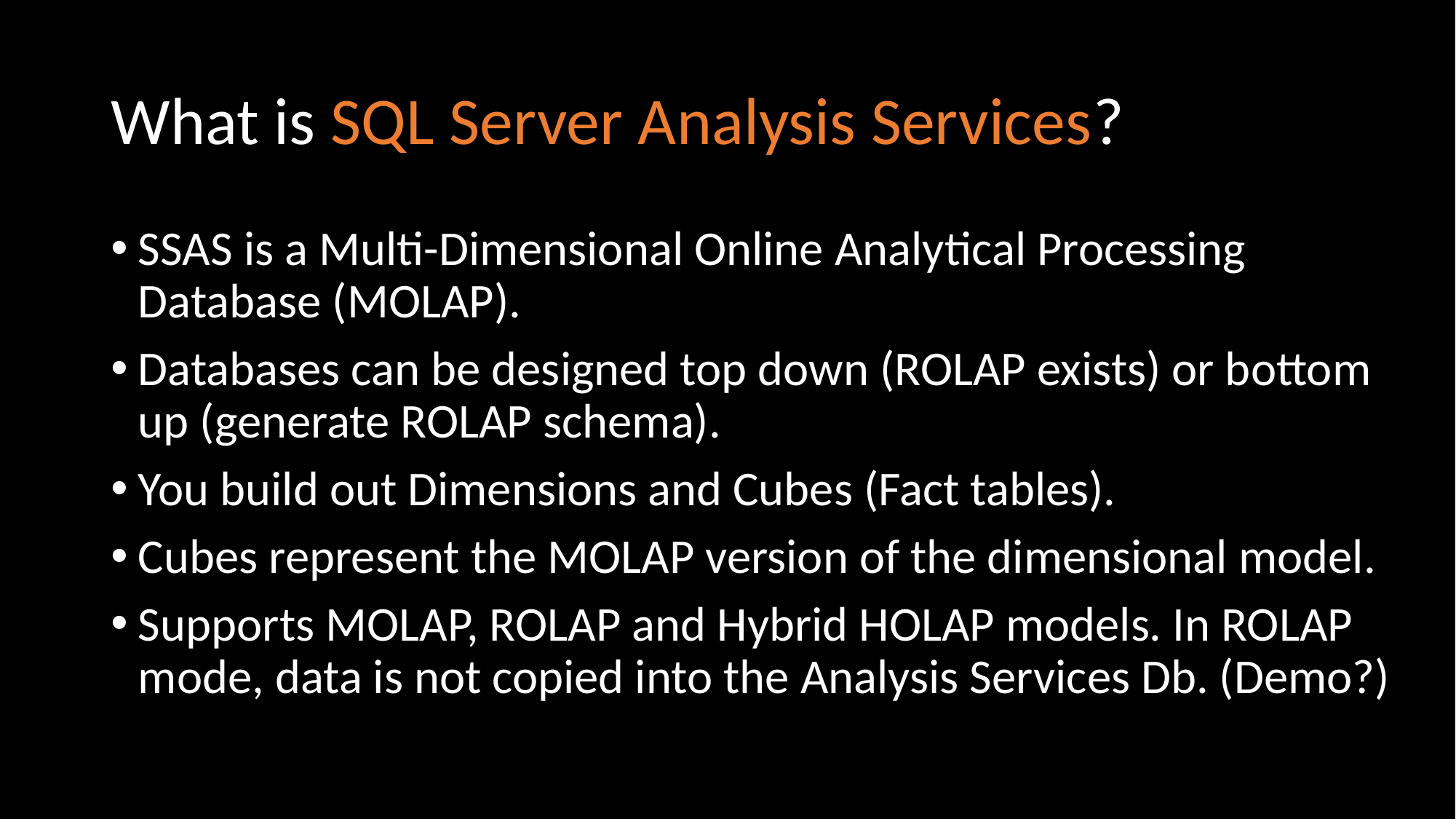

# What is SQL Server Analysis Services?
SSAS is a Multi-Dimensional Online Analytical Processing Database (MOLAP).
Databases can be designed top down (ROLAP exists) or bottom up (generate ROLAP schema).
You build out Dimensions and Cubes (Fact tables).
Cubes represent the MOLAP version of the dimensional model.
Supports MOLAP, ROLAP and Hybrid HOLAP models. In ROLAP mode, data is not copied into the Analysis Services Db. (Demo?)